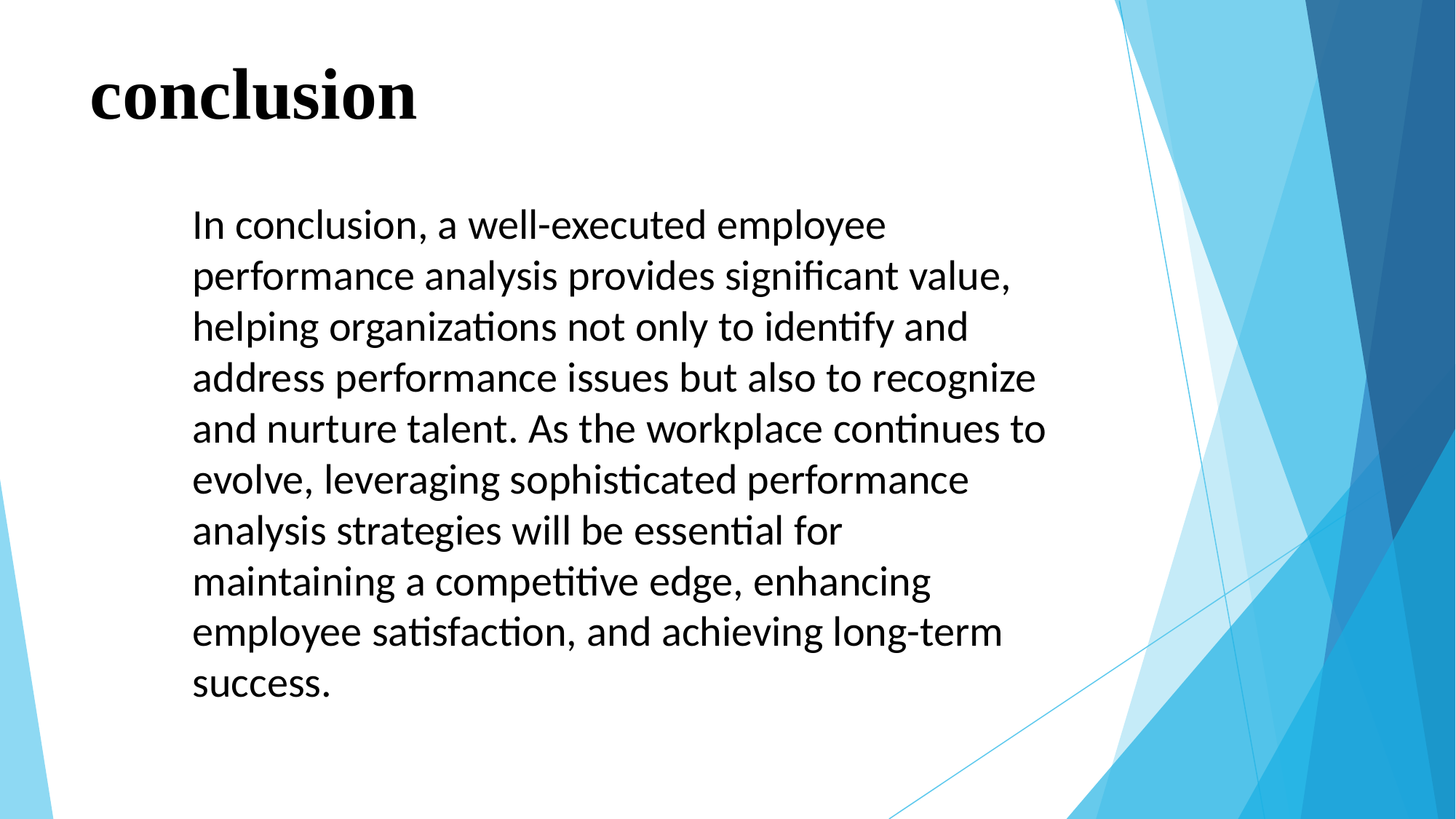

# conclusion
In conclusion, a well-executed employee performance analysis provides significant value, helping organizations not only to identify and address performance issues but also to recognize and nurture talent. As the workplace continues to evolve, leveraging sophisticated performance analysis strategies will be essential for maintaining a competitive edge, enhancing employee satisfaction, and achieving long-term success.